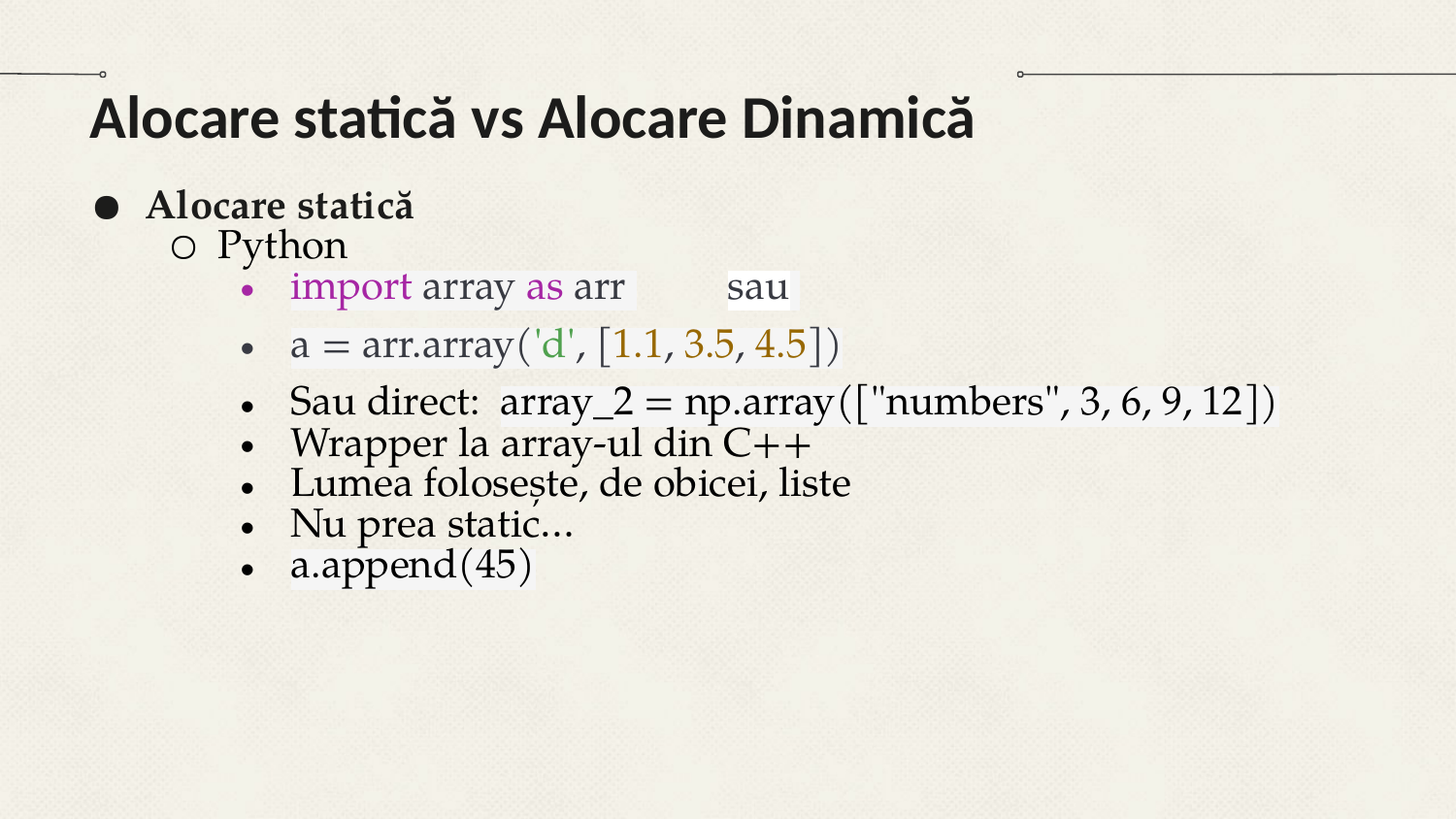

# Alocare statică vs Alocare Dinamică
Alocare statică
Python
import array as arr 	sau
a = arr.array('d', [1.1, 3.5, 4.5])
Sau direct:  array_2 = np.array(["numbers", 3, 6, 9, 12])
Wrapper la array-ul din C++
Lumea folosește, de obicei, liste
Nu prea static…
a.append(45)